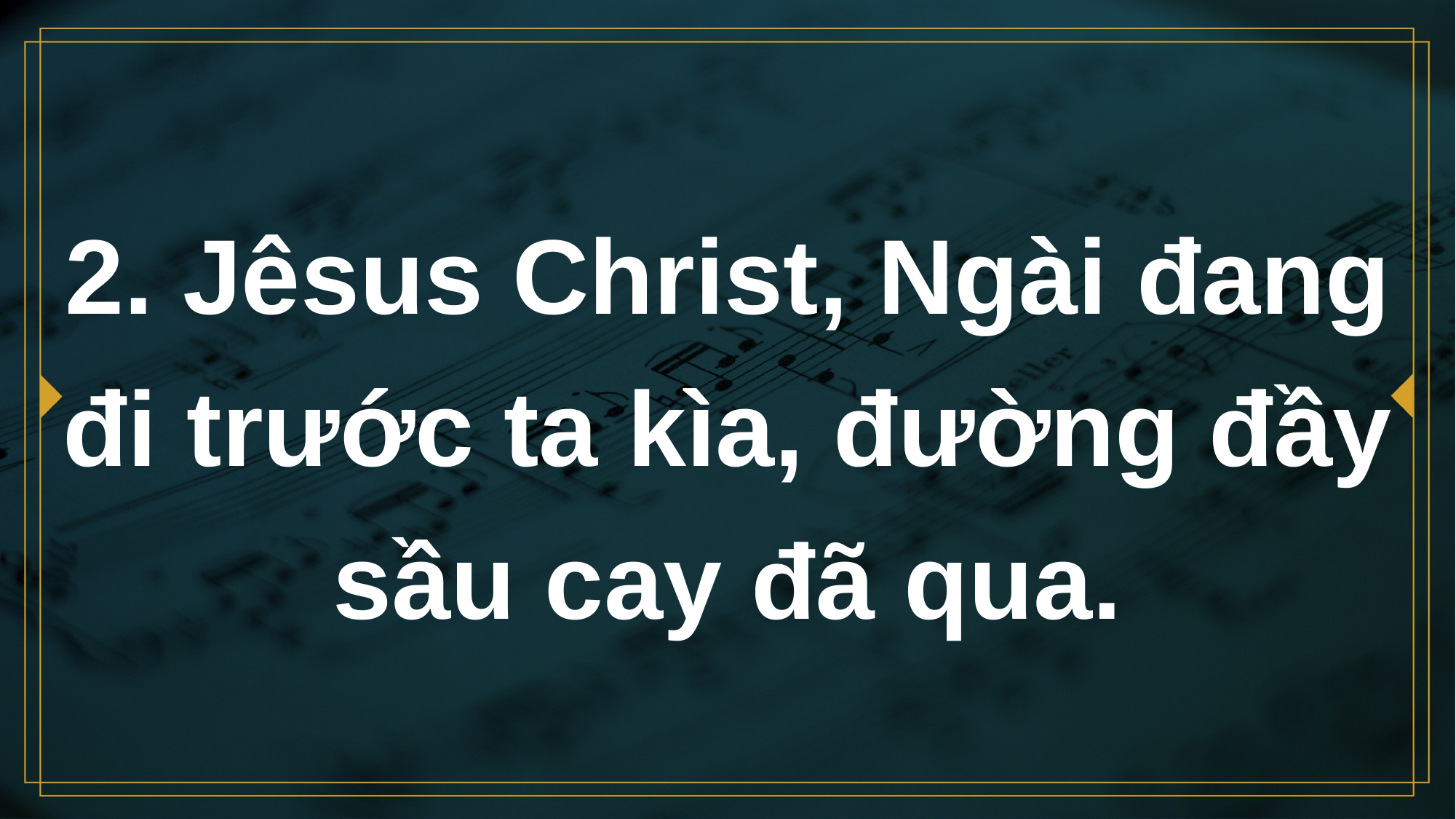

# 2. Jêsus Christ, Ngài đang đi trước ta kìa, đường đầy sầu cay đã qua.